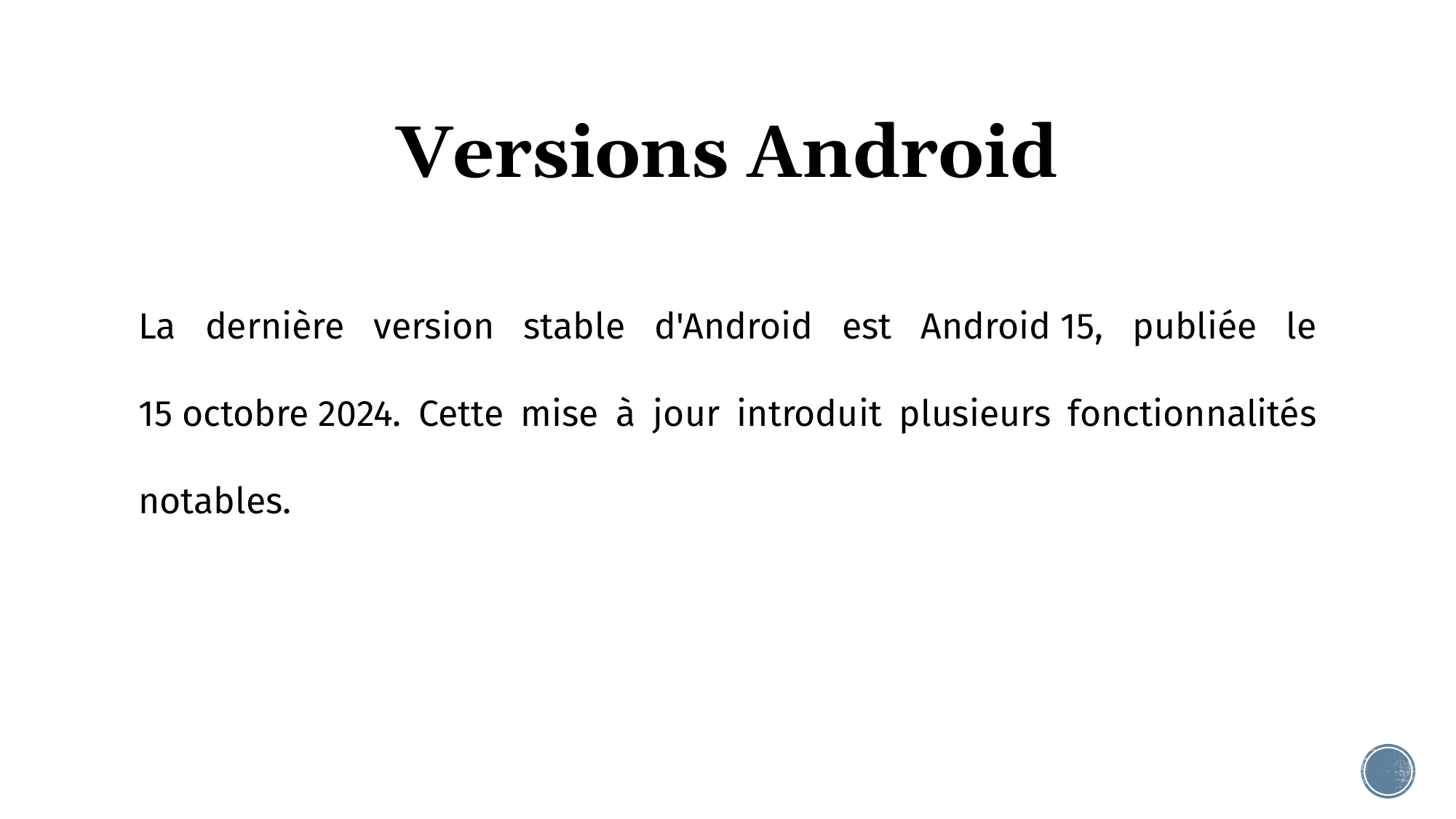

# Versions Android
La dernière version stable d'Android est Android 15, publiée le 15 octobre 2024. Cette mise à jour introduit plusieurs fonctionnalités notables.